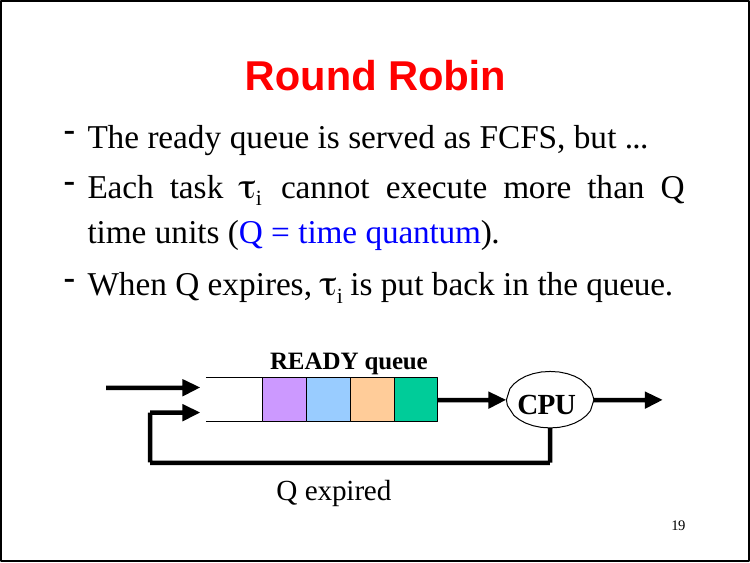

# Round Robin
The ready queue is served as FCFS, but ...
Each task τi cannot execute more than Q time units (Q = time quantum).
When Q expires, τi is put back in the queue.
READY queue
CPU

Q expired

19